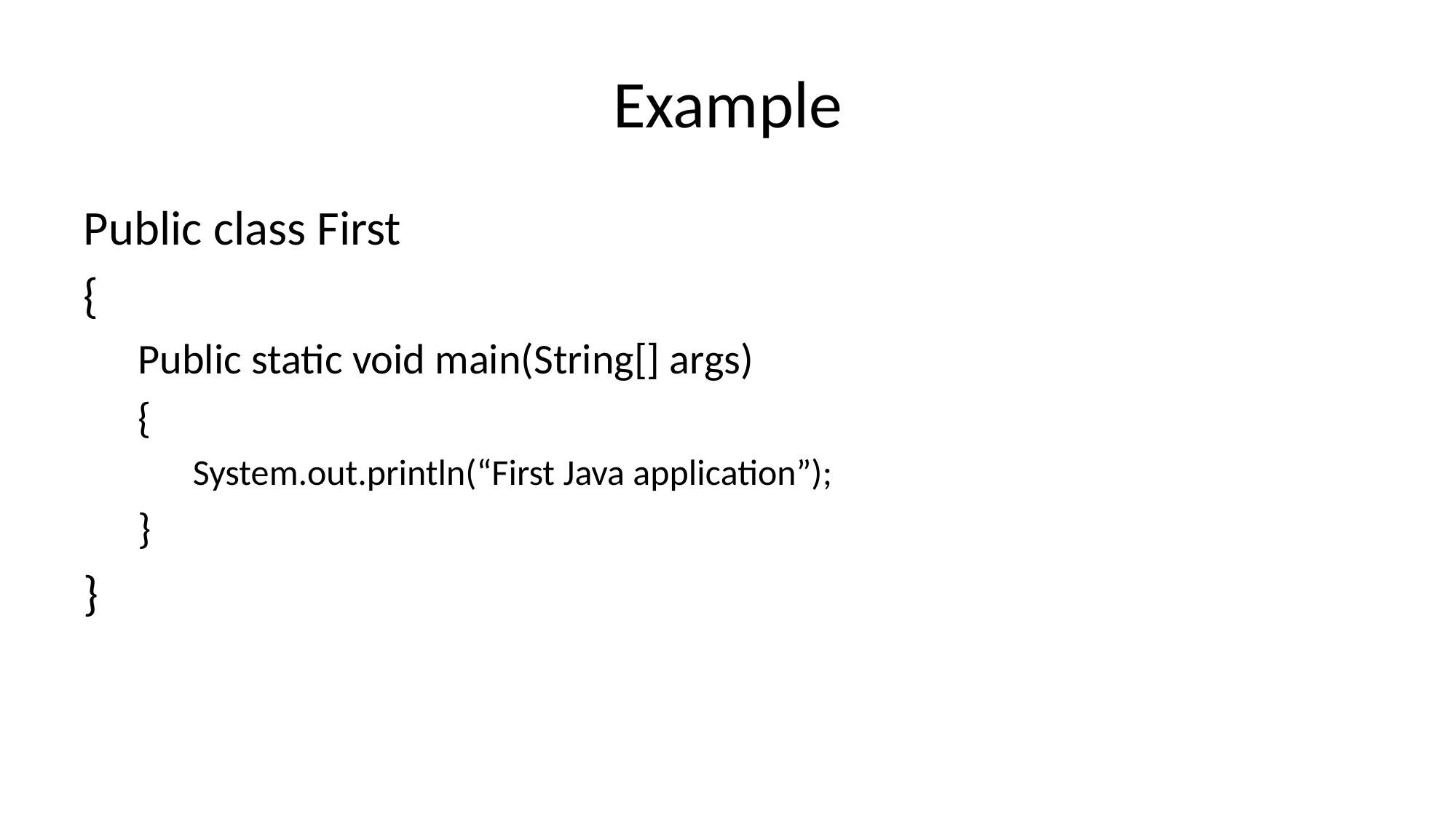

# Example
Public class First
{
Public static void main(String[] args)
{
System.out.println(“First Java application”);
}
}